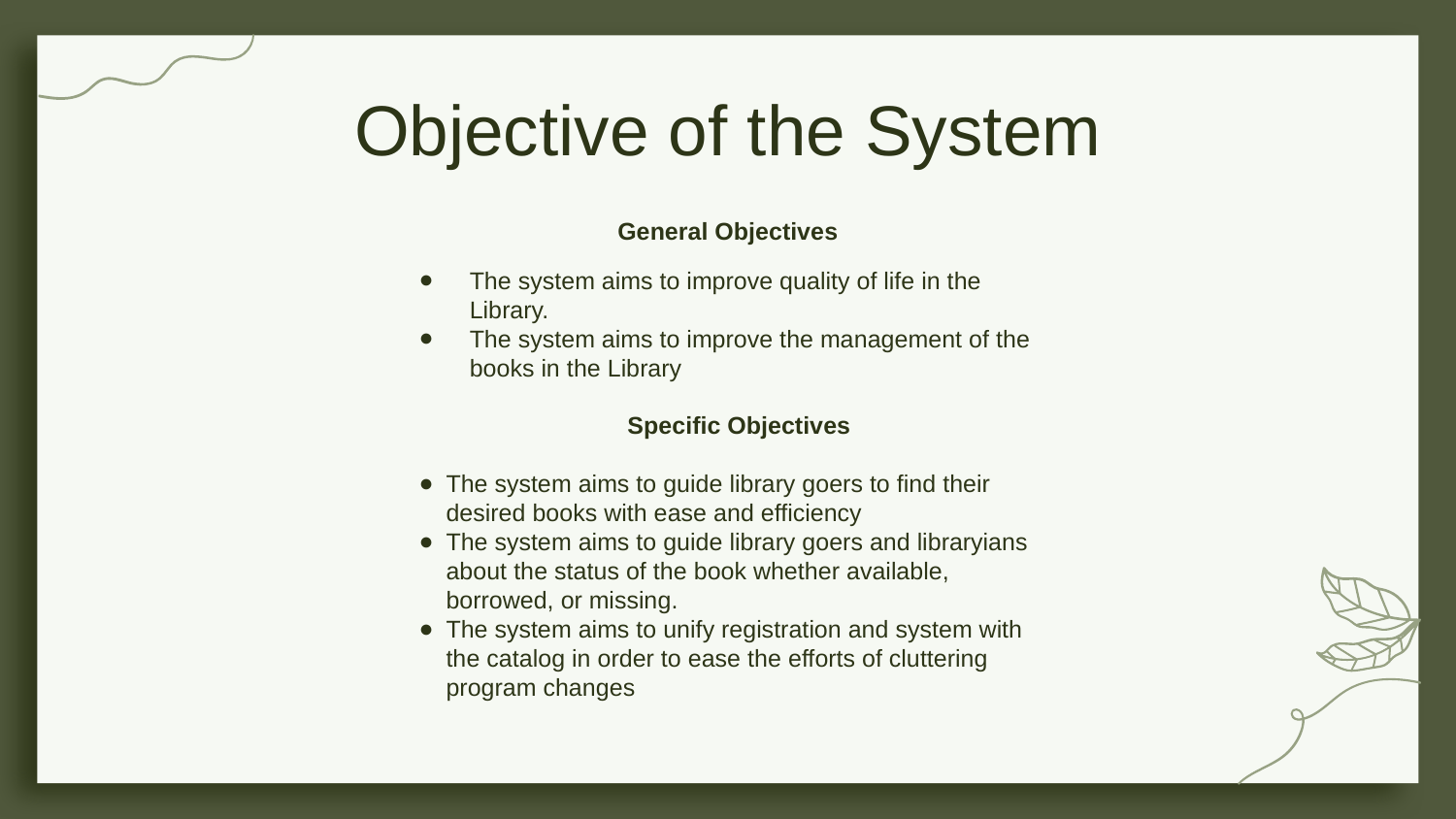

# Objective of the System
General Objectives
The system aims to improve quality of life in the Library.
The system aims to improve the management of the books in the Library

Specific Objectives

The system aims to guide library goers to find their desired books with ease and efficiency
The system aims to guide library goers and libraryians about the status of the book whether available, borrowed, or missing.
The system aims to unify registration and system with the catalog in order to ease the efforts of cluttering program changes